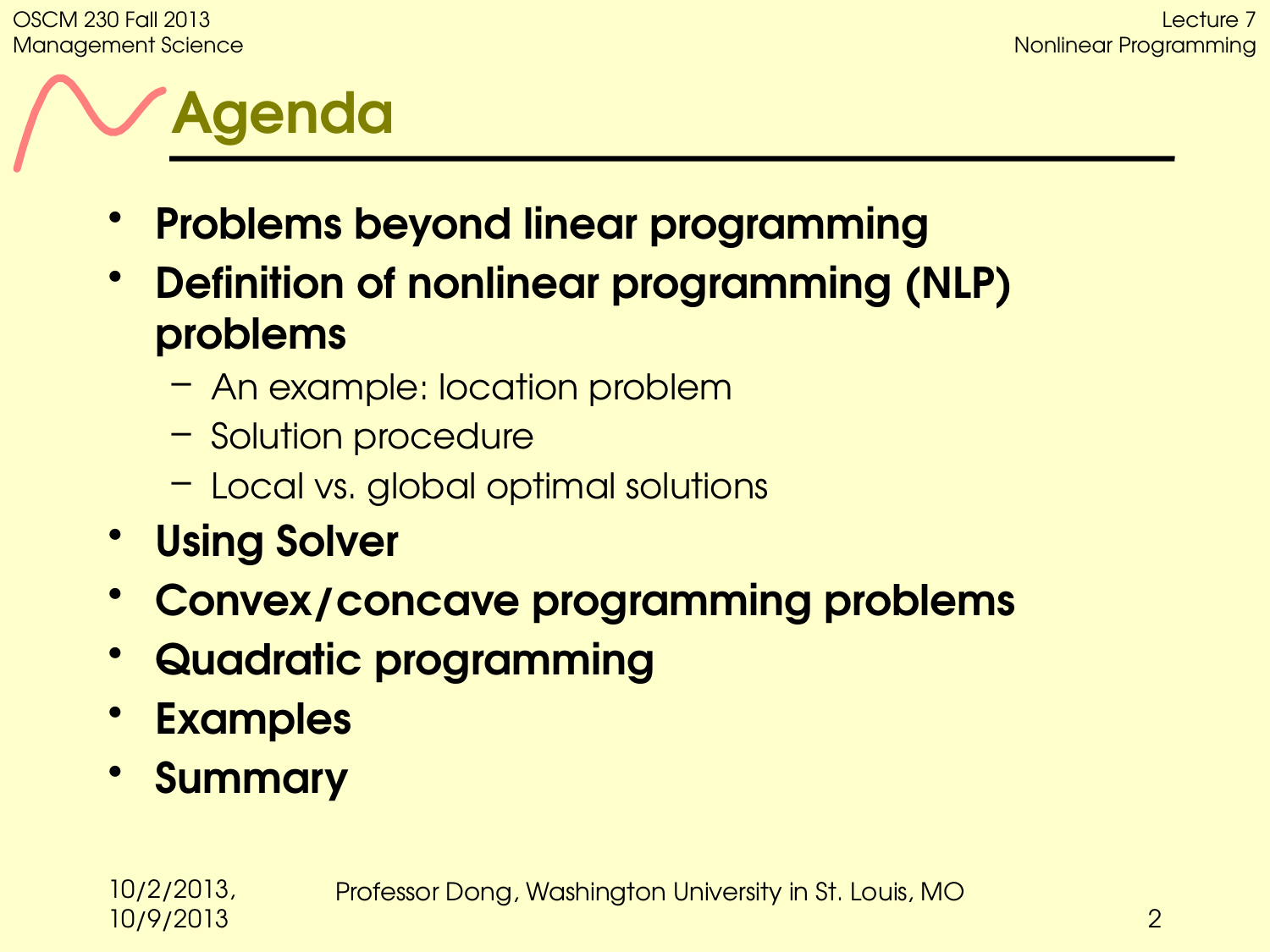

# Agenda
Problems beyond linear programming
Definition of nonlinear programming (NLP) problems
An example: location problem
Solution procedure
Local vs. global optimal solutions
Using Solver
Convex/concave programming problems
Quadratic programming
Examples
Summary

10/2/2013,           10/9/2013

2
Professor Dong, Washington University in St. Louis, MO